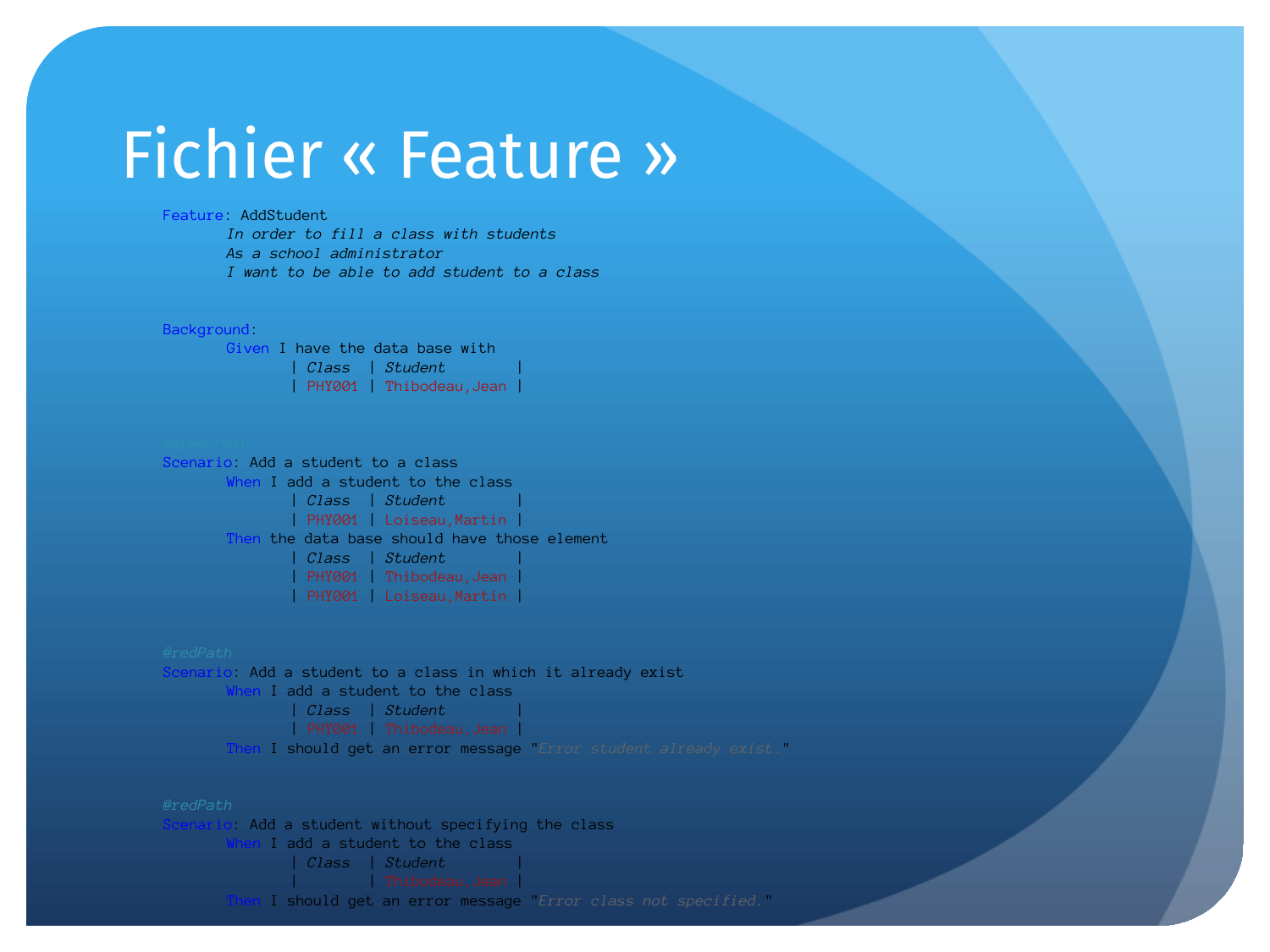

# Fichier « Feature »
Feature: AddStudent
In order to fill a class with students
As a school administrator
I want to be able to add student to a class

Background:
Given I have the data base with
| Class  | Student        |
| PHY001 | Thibodeau,Jean |

@greenPath
Scenario: Add a student to a class
When I add a student to the class
| Class  | Student        |
| PHY001 | Loiseau,Martin |
Then the data base should have those element
| Class  | Student        |
| PHY001 | Thibodeau,Jean |
| PHY001 | Loiseau,Martin |

@redPath
Scenario: Add a student to a class in which it already exist
When I add a student to the class
| Class  | Student        |
| PHY001 | Thibodeau,Jean |
Then I should get an error message "Error student already exist."

@redPath
Scenario: Add a student without specifying the class
When I add a student to the class
| Class  | Student        |
|        | Thibodeau,Jean |
Then I should get an error message "Error class not specified."